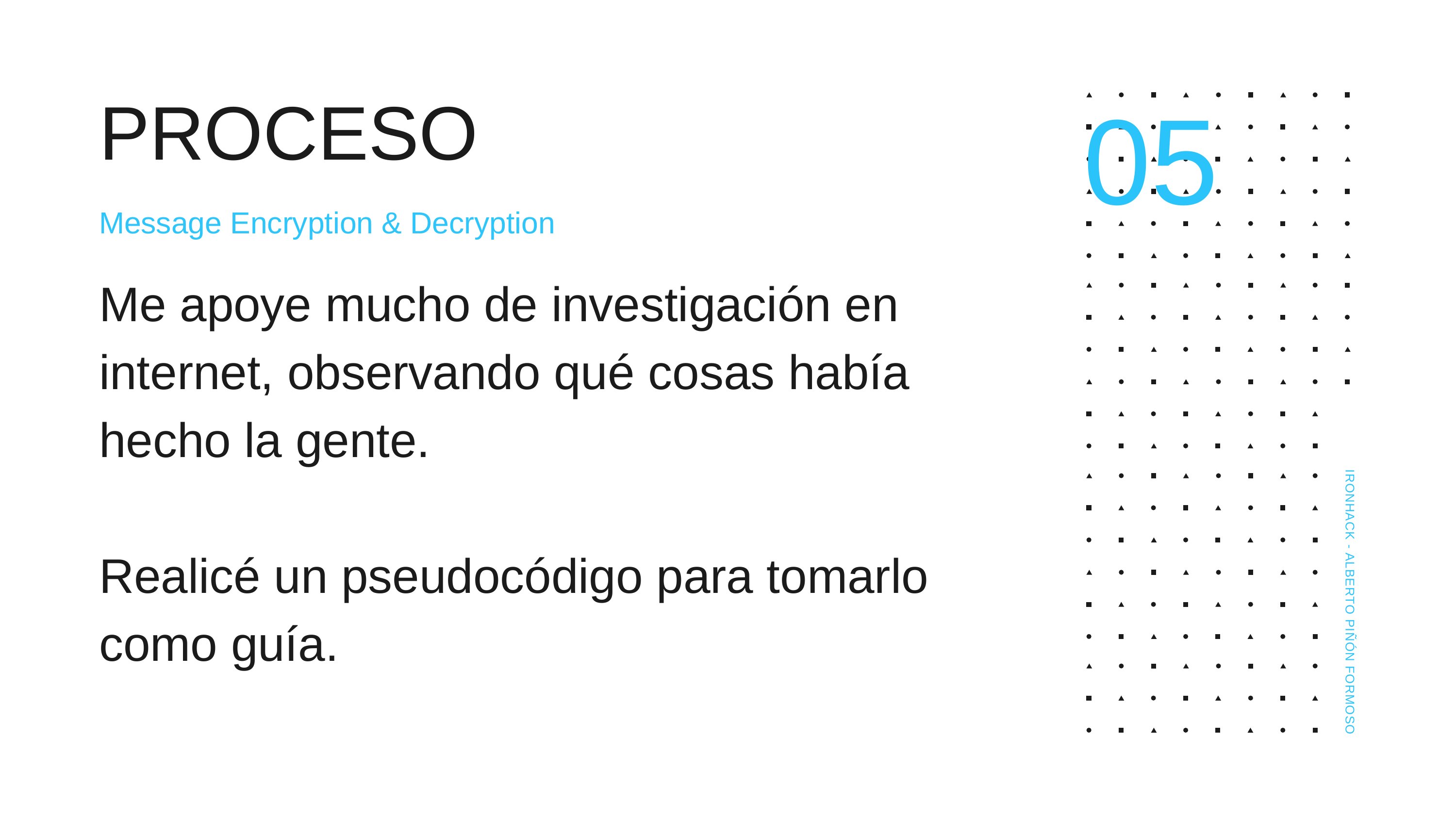

05
PROCESO
Message Encryption & Decryption

Me apoye mucho de investigación en internet, observando qué cosas había hecho la gente.

Realicé un pseudocódigo para tomarlo como guía.

IRONHACK - ALBERTO PIÑÓN FORMOSO